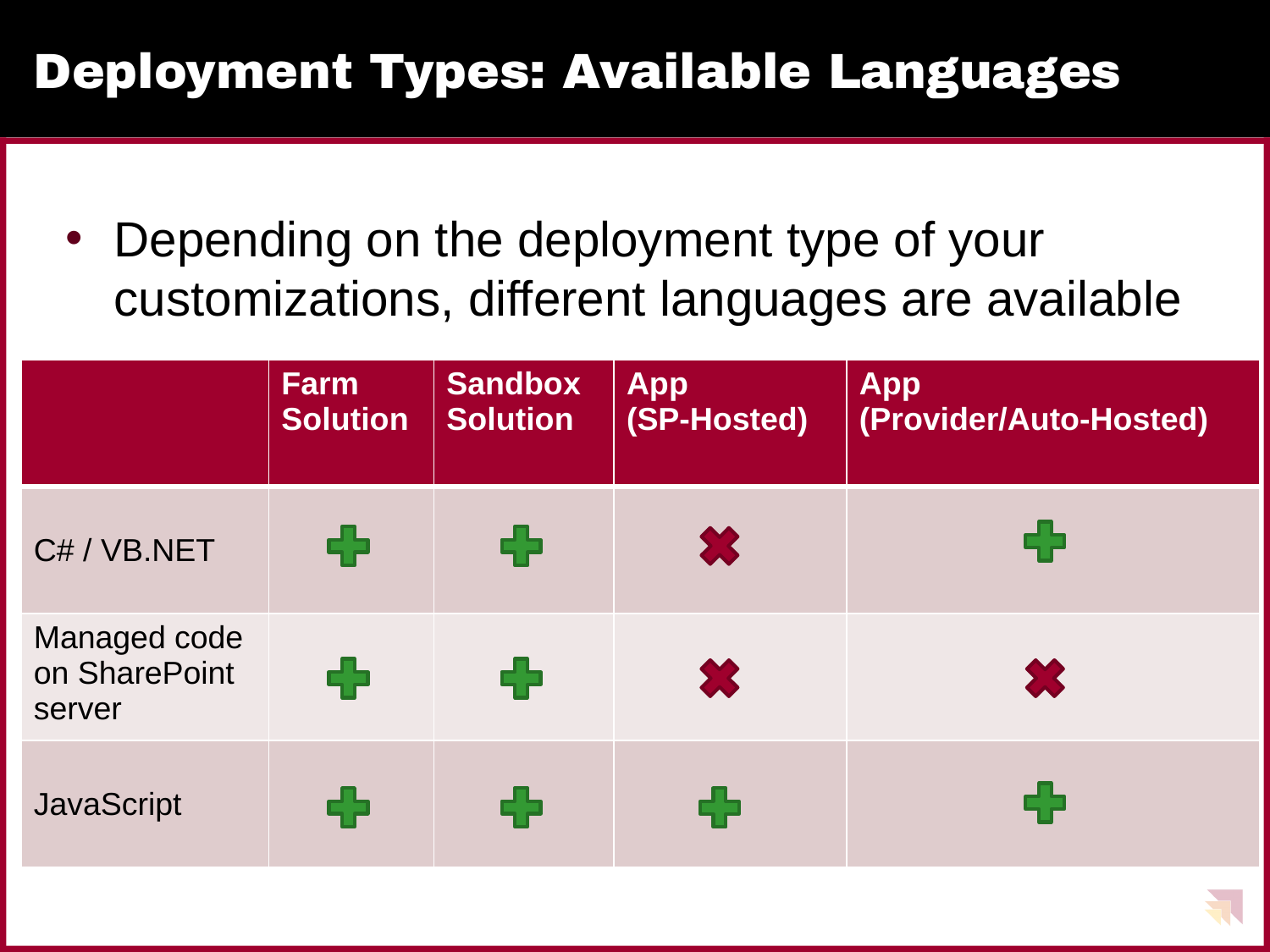

# Deployment Types: Available Languages
Depending on the deployment type of your customizations, different languages are available
|  | Farm Solution | Sandbox Solution | App (SP-Hosted) | App (Provider/Auto-Hosted) |
| --- | --- | --- | --- | --- |
| C# / VB.NET |  |  |  |  |
| Managed code on SharePoint server |  |  |  |  |
| JavaScript |  |  |  |  |